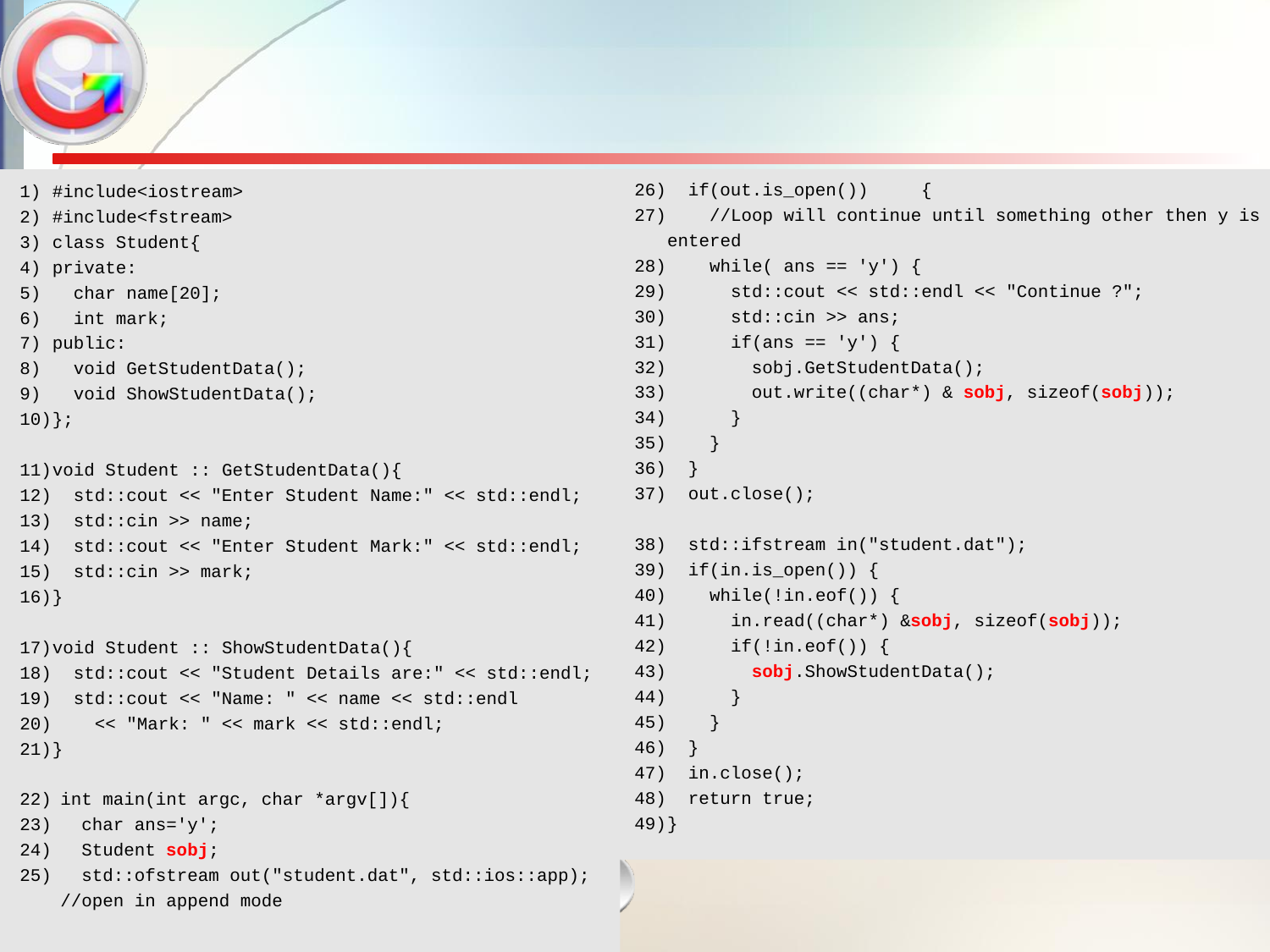

#include<iostream>
#include<fstream>
class Student{
private:
  char name[20];
  int mark;
public:
  void GetStudentData();
  void ShowStudentData();
};

void Student :: GetStudentData(){
  std::cout << "Enter Student Name:" << std::endl;
  std::cin >> name;
  std::cout << "Enter Student Mark:" << std::endl;
  std::cin >> mark;
}

void Student :: ShowStudentData(){
  std::cout << "Student Details are:" << std::endl;
  std::cout << "Name: " << name << std::endl
    << "Mark: " << mark << std::endl;
}

int main(int argc, char *argv[]){
  char ans='y';
  Student sobj;
  std::ofstream out("student.dat", std::ios::app);  //open in append mode

  if(out.is_open())	{
    //Loop will continue until something other then y is entered
    while( ans == 'y') {
      std::cout << std::endl << "Continue ?";
      std::cin >> ans;
      if(ans == 'y') {
        sobj.GetStudentData();
        out.write((char*) & sobj, sizeof(sobj));
      }
    }
  }
  out.close();

  std::ifstream in("student.dat");
  if(in.is_open()) {
    while(!in.eof()) {
      in.read((char*) &sobj, sizeof(sobj));
      if(!in.eof()) {
        sobj.ShowStudentData();
      }
    }
  }
  in.close();
  return true;
}